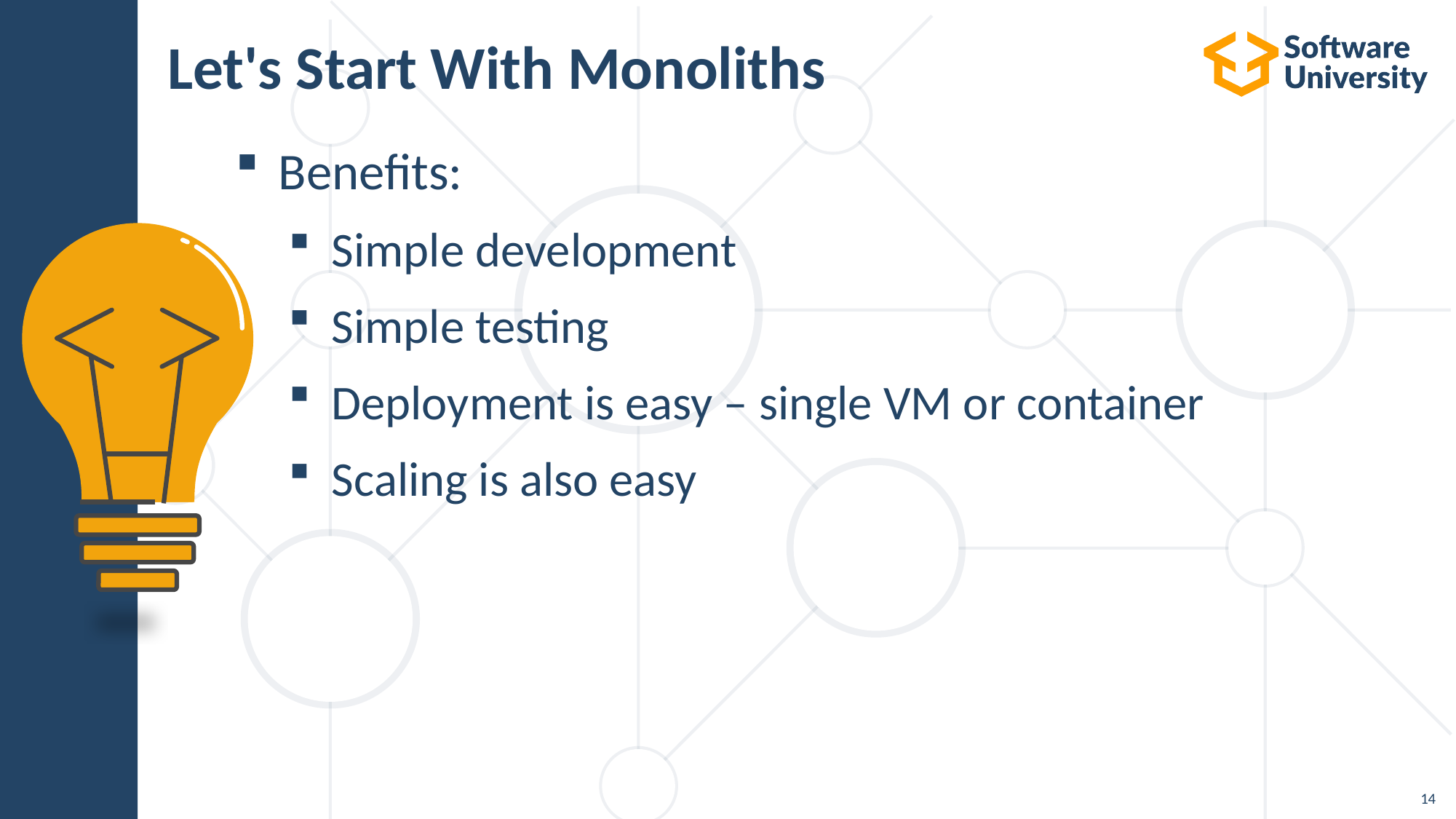

# Let's Start With Monoliths
Benefits:
Simple development
Simple testing
Deployment is easy – single VM or container
Scaling is also easy
14